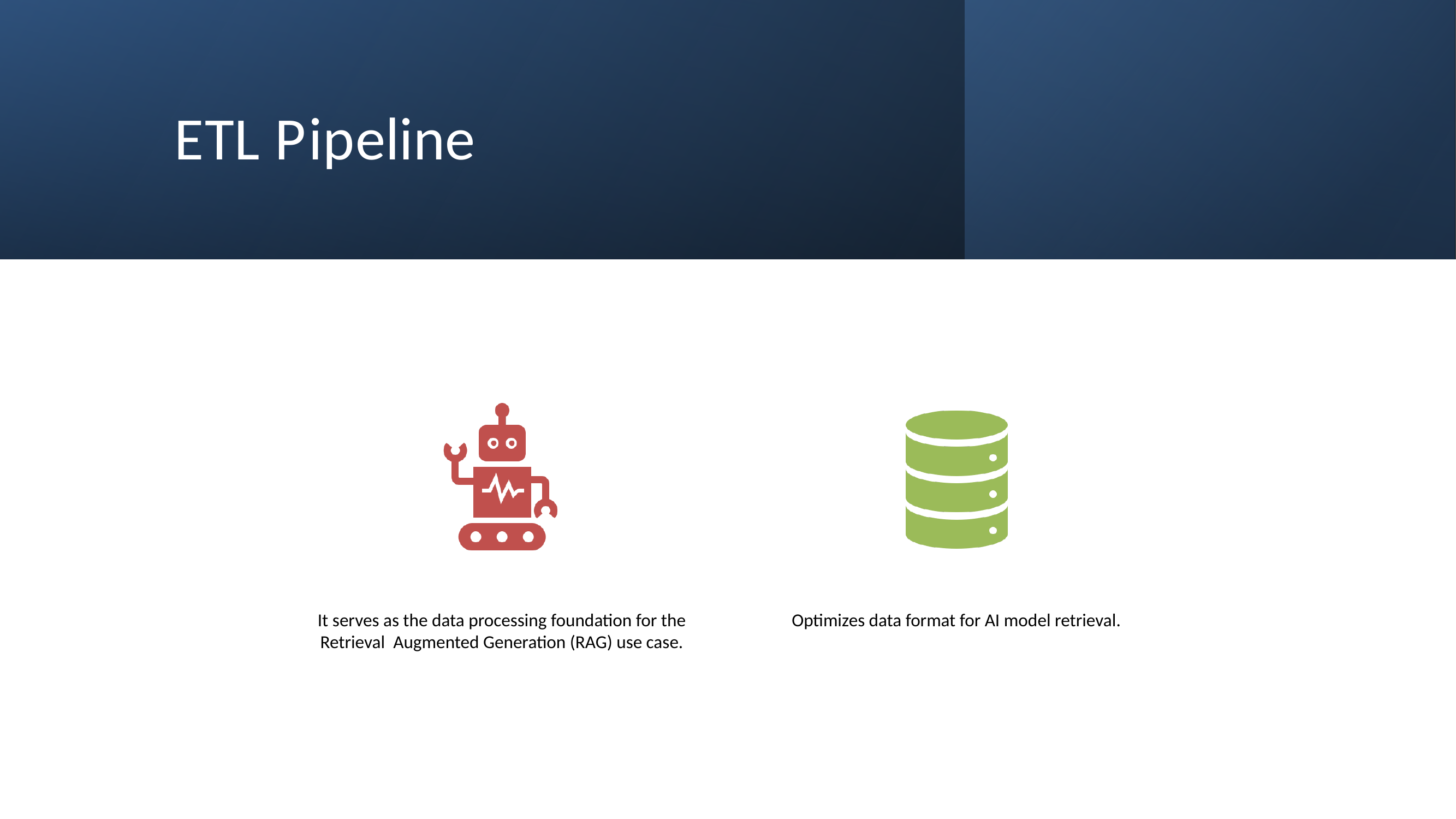

# ETL Pipeline
It serves as the data processing foundation for the Retrieval  Augmented Generation (RAG) use case.
Optimizes data format for AI model retrieval.